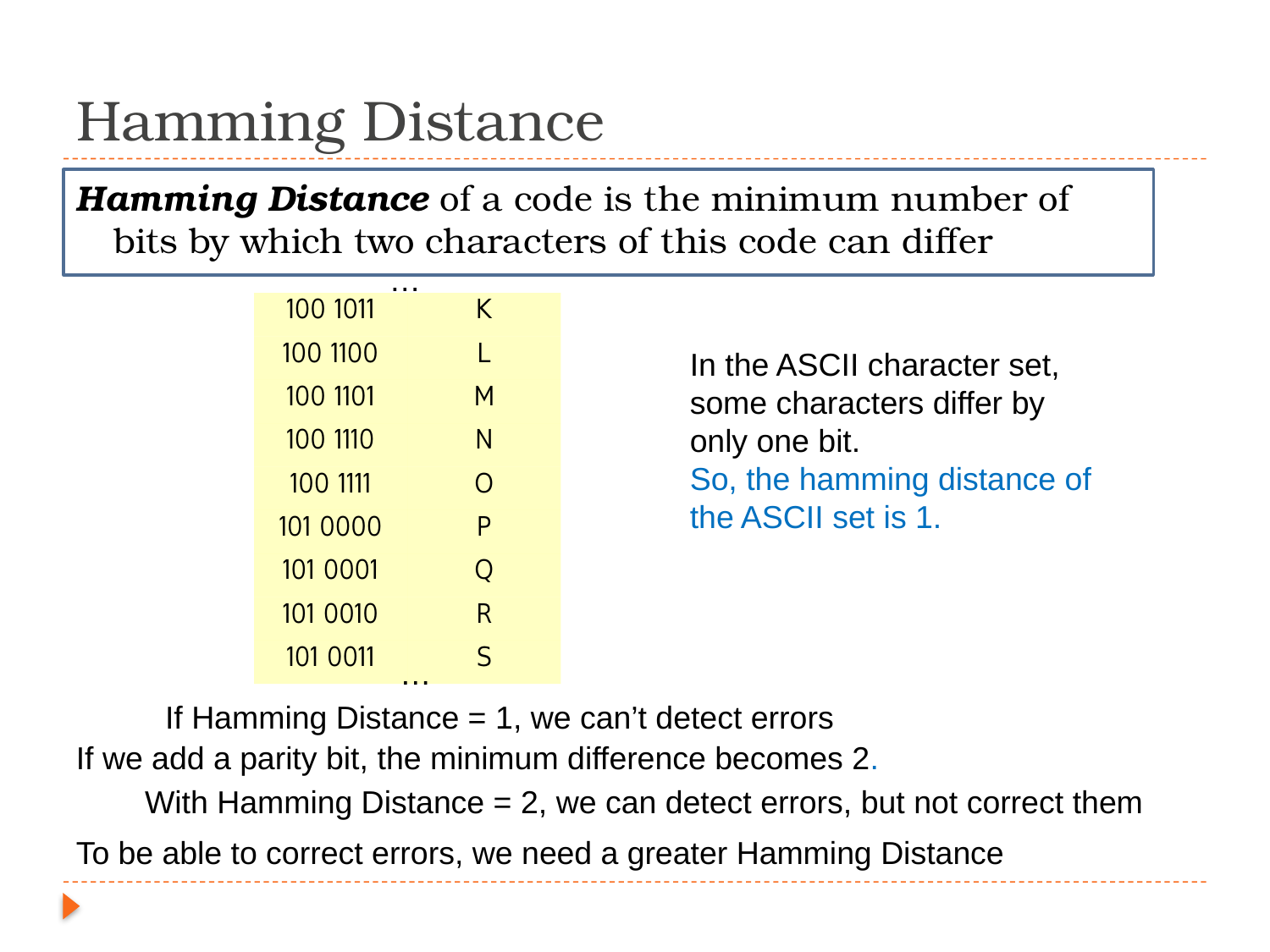

Hamming Distance
Hamming Distance of a code is the minimum number of bits by which two characters of this code can differ
…
| 100 1011 | K |
| --- | --- |
| 100 1100 | L |
| 100 1101 | M |
| 100 1110 | N |
| 100 1111 | O |
| 101 0000 | P |
| 101 0001 | Q |
| 101 0010 | R |
| 101 0011 | S |
In the ASCII character set, some characters differ by only one bit.
So, the hamming distance of the ASCII set is 1.
…
If Hamming Distance = 1, we can’t detect errors
If we add a parity bit, the minimum difference becomes 2.
With Hamming Distance = 2, we can detect errors, but not correct them
To be able to correct errors, we need a greater Hamming Distance